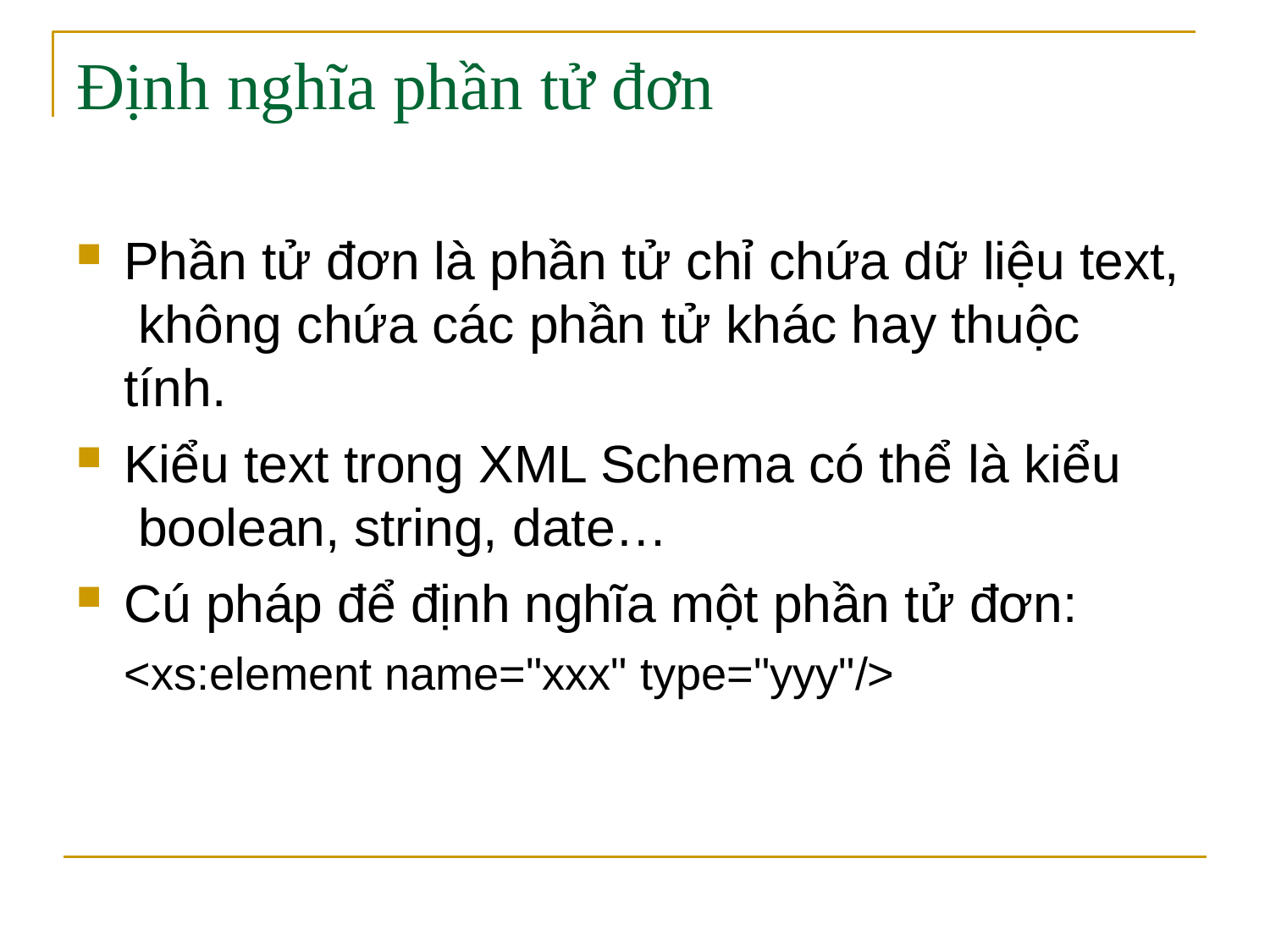

# Định nghĩa phần tử đơn
Phần tử đơn là phần tử chỉ chứa dữ liệu text,  không chứa các phần tử khác hay thuộc tính.
Kiểu text trong XML Schema có thể là kiểu  boolean, string, date…
Cú pháp để định nghĩa một phần tử đơn:
<xs:element name="xxx" type="yyy"/>